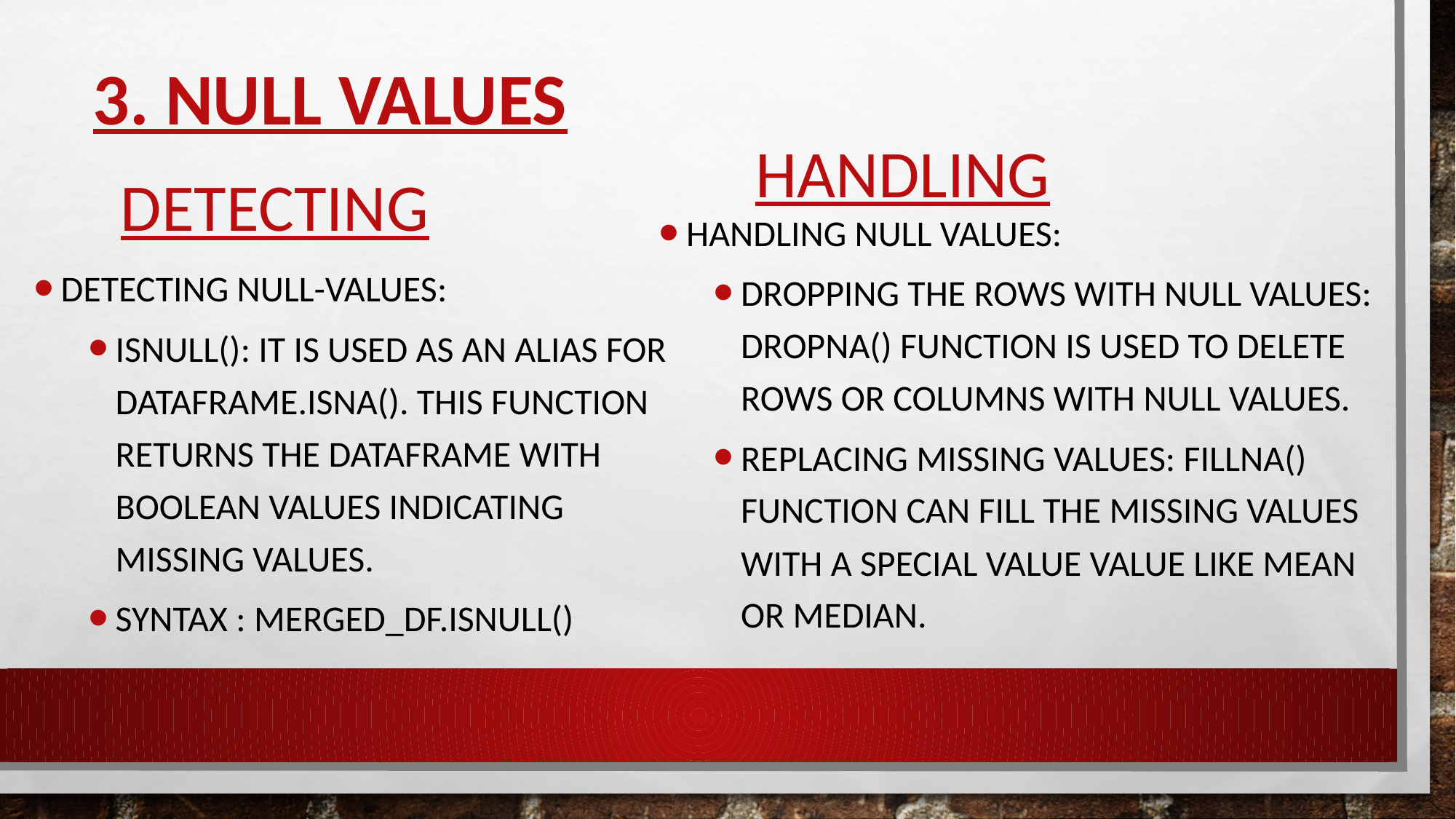

# 3. Null values
Handling
Detecting
Handling null values:
Dropping the rows with null values: dropna() function is used to delete rows or columns with null values.
Replacing missing values: fillna() function can fill the missing values with a special value value like mean or median.

Detecting Null-values:
Isnull(): It is used as an alias for dataframe.isna(). This function returns the dataframe with boolean values indicating missing values.
Syntax : merged_df.isnull()